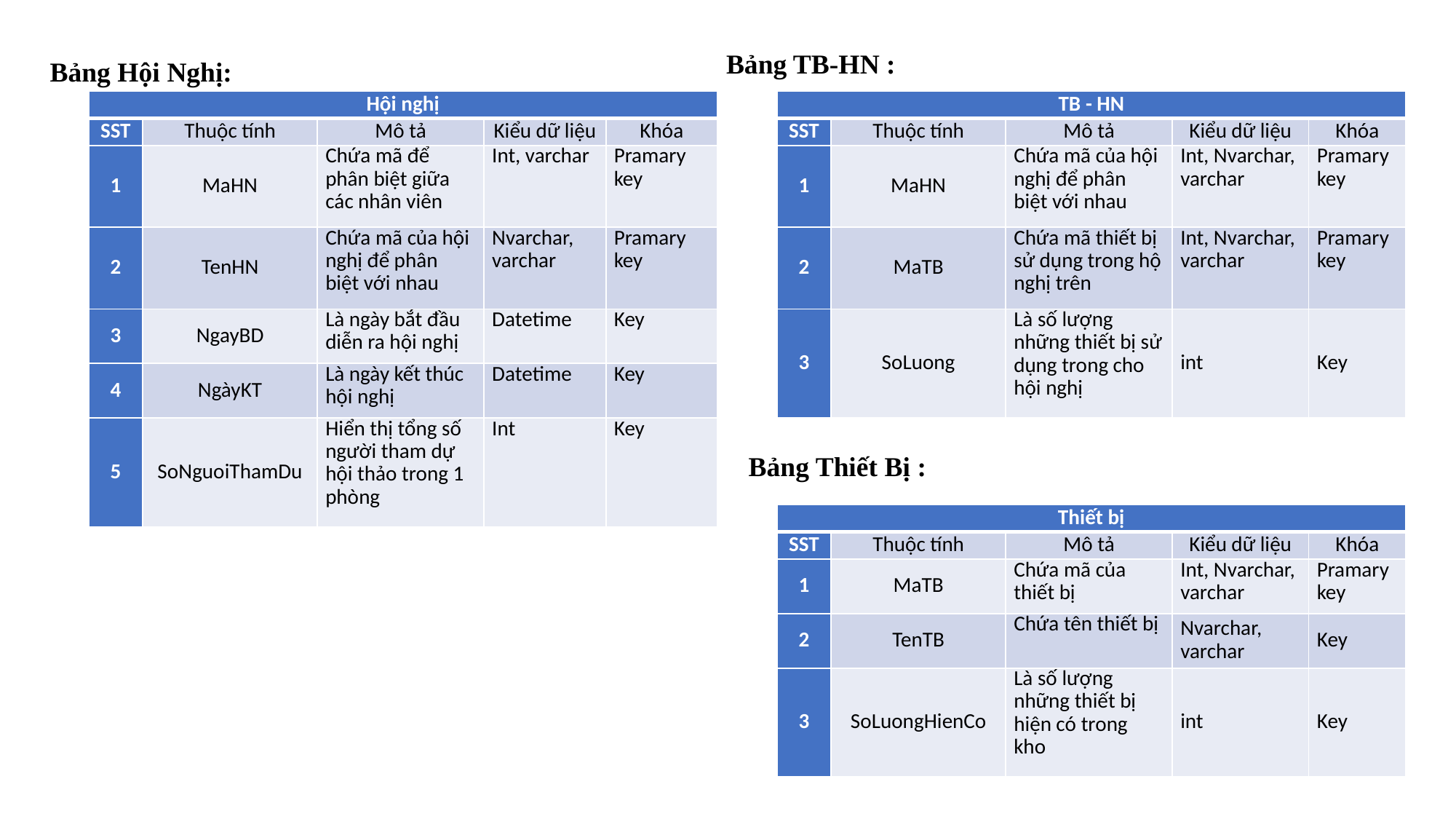

Bảng TB-HN :
Bảng Hội Nghị:
| Hội nghị |  |  |  |  |
| --- | --- | --- | --- | --- |
| SST | Thuộc tính | Mô tả | Kiểu dữ liệu | Khóa |
| 1 | MaHN | Chứa mã để phân biệt giữa các nhân viên | Int, varchar | Pramary key |
| 2 | TenHN | Chứa mã của hội nghị để phân biệt với nhau | Nvarchar, varchar | Pramary key |
| 3 | NgayBD | Là ngày bắt đầu diễn ra hội nghị | Datetime | Key |
| 4 | NgàyKT | Là ngày kết thúc hội nghị | Datetime | Key |
| 5 | SoNguoiThamDu | Hiển thị tổng số người tham dự hội thảo trong 1 phòng | Int | Key |
| TB - HN |  |  |  |  |
| --- | --- | --- | --- | --- |
| SST | Thuộc tính | Mô tả | Kiểu dữ liệu | Khóa |
| 1 | MaHN | Chứa mã của hội nghị để phân biệt với nhau | Int, Nvarchar, varchar | Pramary key |
| 2 | MaTB | Chứa mã thiết bị sử dụng trong hộ nghị trên | Int, Nvarchar, varchar | Pramary key |
| 3 | SoLuong | Là số lượng những thiết bị sử dụng trong cho hội nghị | int | Key |
Bảng Thiết Bị :
| Thiết bị |  |  |  |  |
| --- | --- | --- | --- | --- |
| SST | Thuộc tính | Mô tả | Kiểu dữ liệu | Khóa |
| 1 | MaTB | Chứa mã của thiết bị | Int, Nvarchar, varchar | Pramary key |
| 2 | TenTB | Chứa tên thiết bị | Nvarchar, varchar | Key |
| 3 | SoLuongHienCo | Là số lượng những thiết bị hiện có trong kho | int | Key |